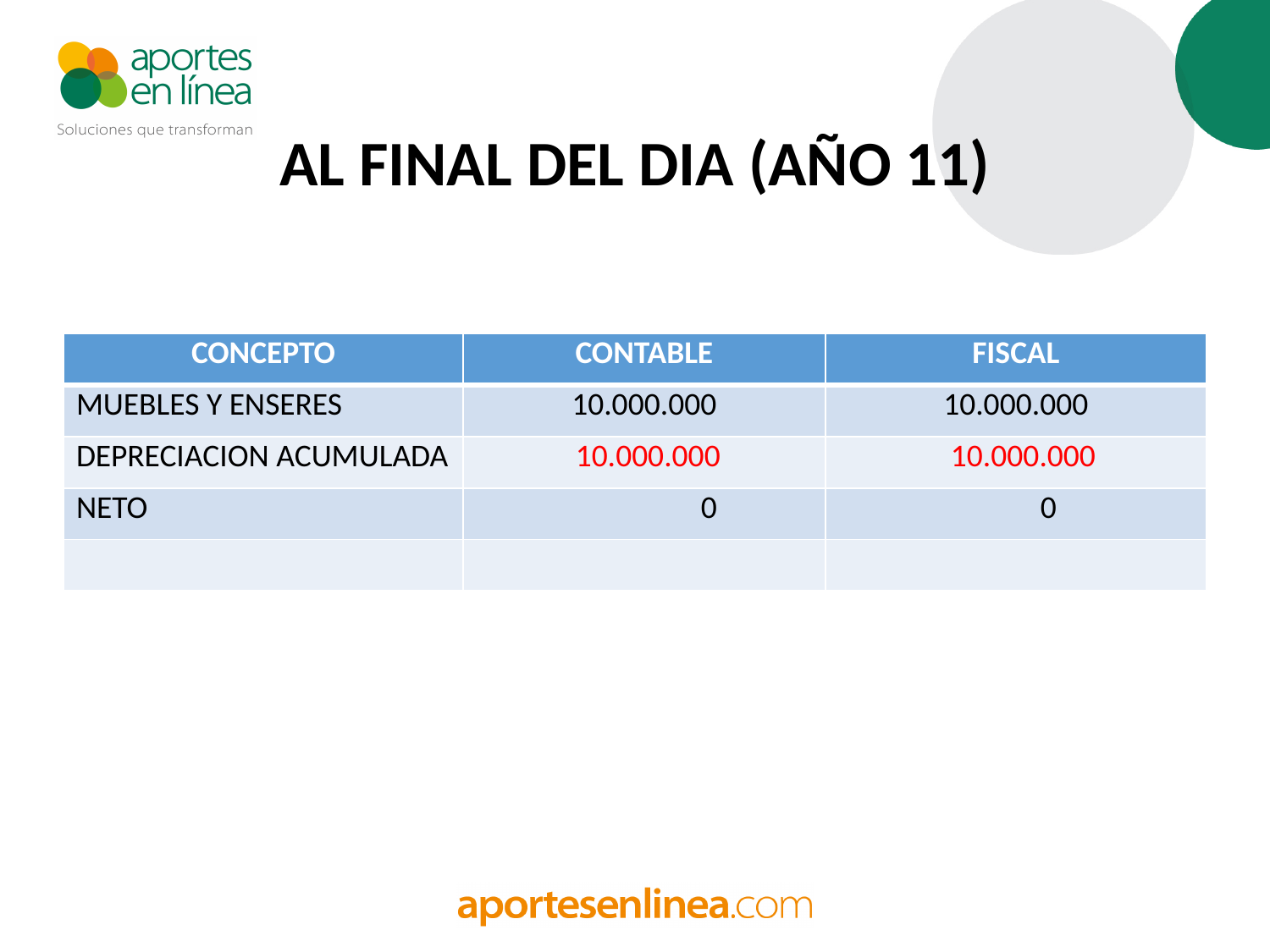

# AL FINAL DEL DIA (AÑO 11)
| CONCEPTO | CONTABLE | FISCAL |
| --- | --- | --- |
| MUEBLES Y ENSERES | 10.000.000 | 10.000.000 |
| DEPRECIACION ACUMULADA | 10.000.000 | 10.000.000 |
| NETO | 0 | 0 |
|  |  |  |